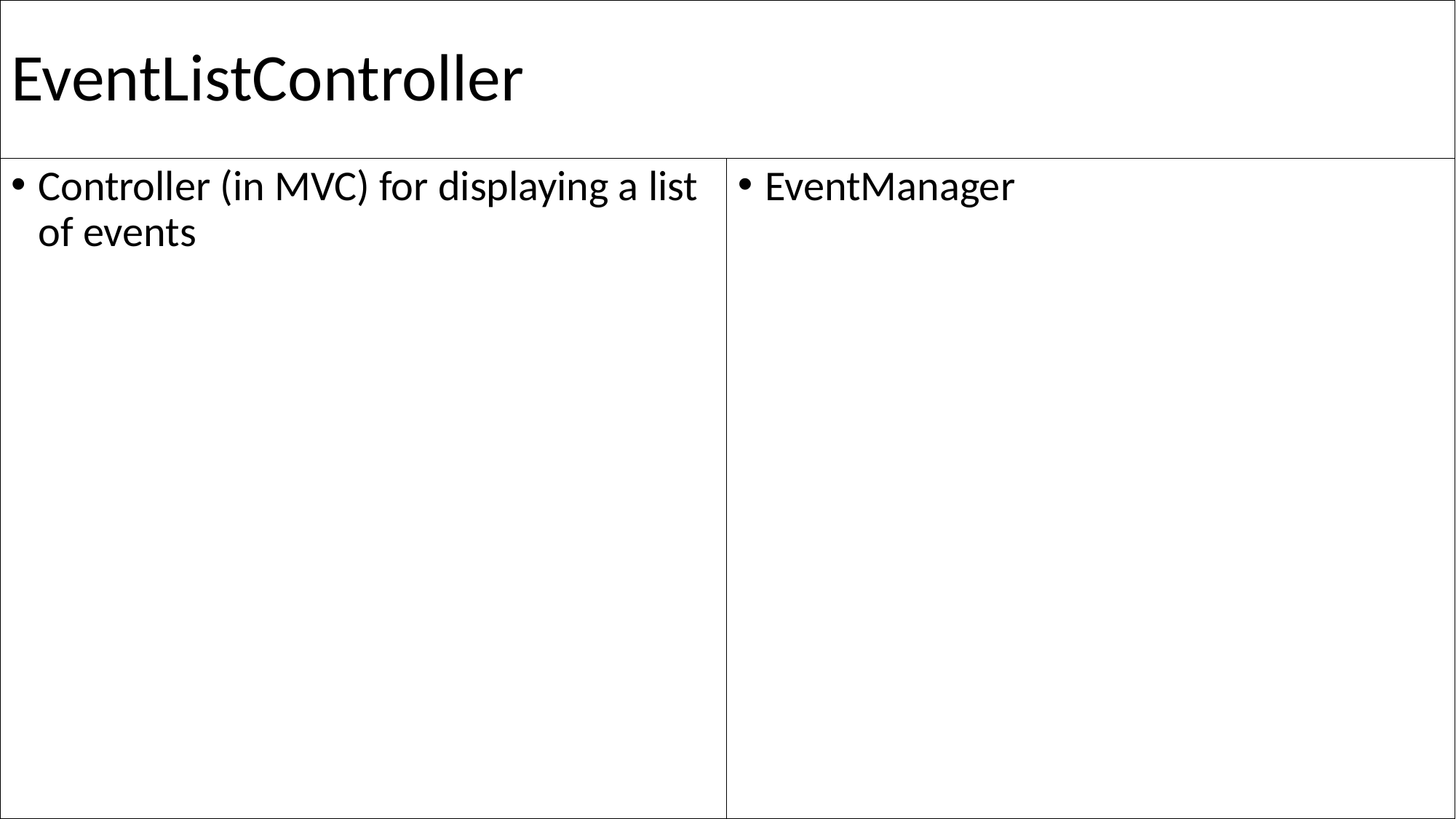

# EventListController
Controller (in MVC) for displaying a list of events
EventManager